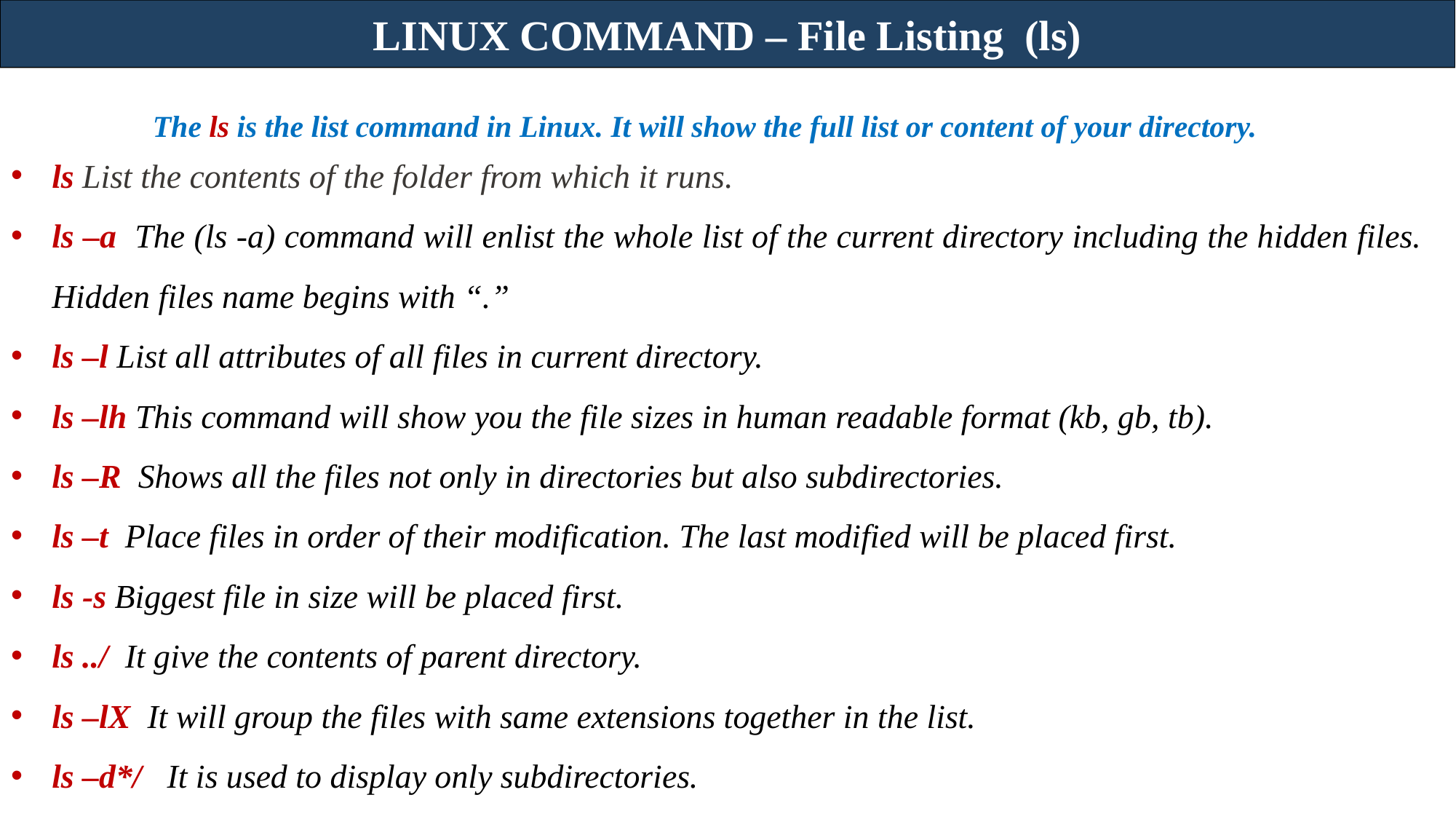

LINUX COMMAND – File Listing  (ls)
The ls is the list command in Linux. It will show the full list or content of your directory.
ls List the contents of the folder from which it runs.
ls –a  The (ls -a) command will enlist the whole list of the current directory including the hidden files. Hidden files name begins with “.”
ls –l List all attributes of all files in current directory.
ls –lh This command will show you the file sizes in human readable format (kb, gb, tb).
ls –R  Shows all the files not only in directories but also subdirectories.
ls –t  Place files in order of their modification. The last modified will be placed first.
ls -s Biggest file in size will be placed first.
ls ../  It give the contents of parent directory.
ls –lX  It will group the files with same extensions together in the list.
ls –d*/   It is used to display only subdirectories.